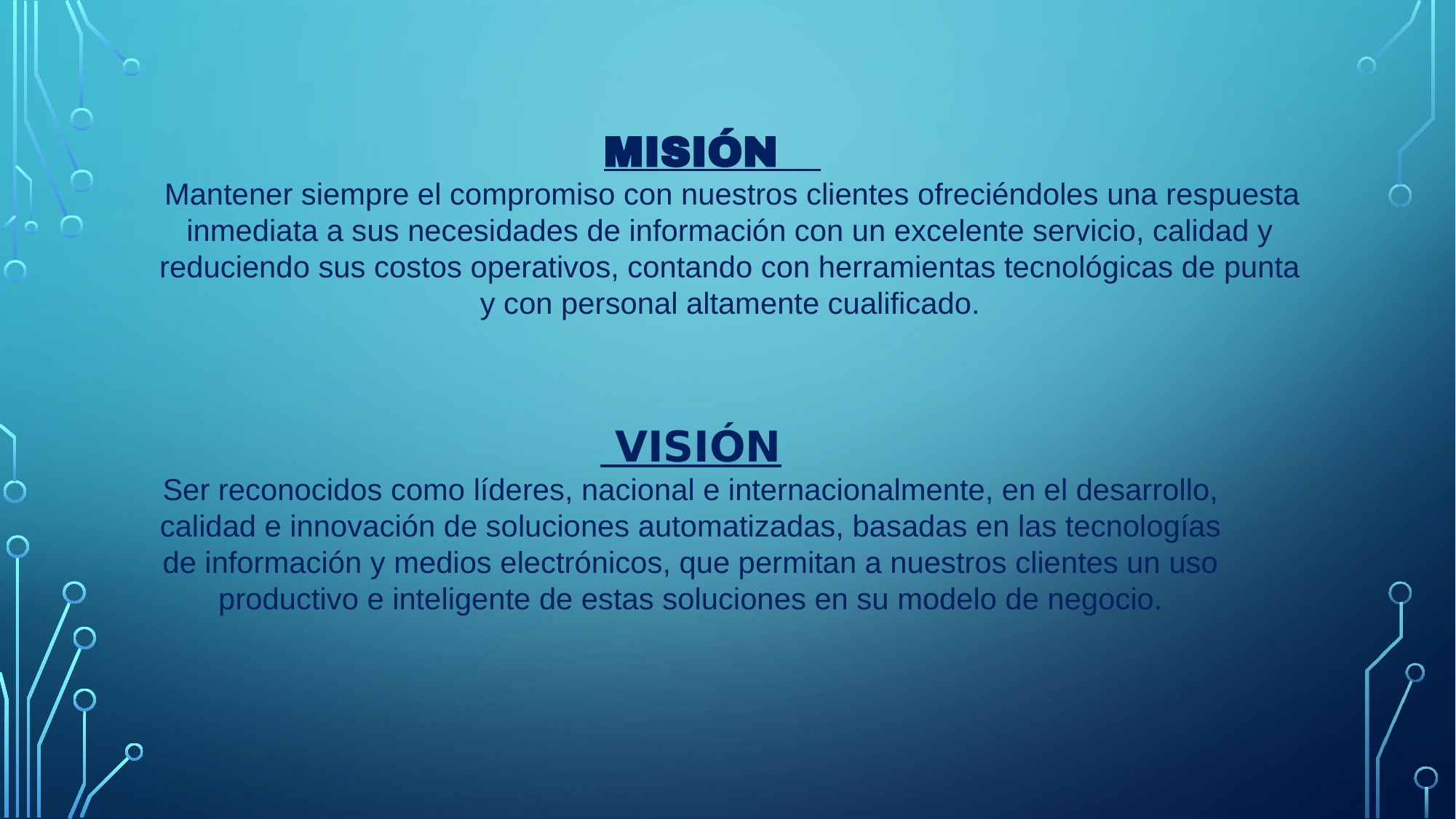

MISIÓN
 Mantener siempre el compromiso con nuestros clientes ofreciéndoles una respuesta inmediata a sus necesidades de información con un excelente servicio, calidad y reduciendo sus costos operativos, contando con herramientas tecnológicas de punta y con personal altamente cualificado.
 VISIÓN
Ser reconocidos como líderes, nacional e internacionalmente, en el desarrollo, calidad e innovación de soluciones automatizadas, basadas en las tecnologías de información y medios electrónicos, que permitan a nuestros clientes un uso productivo e inteligente de estas soluciones en su modelo de negocio.